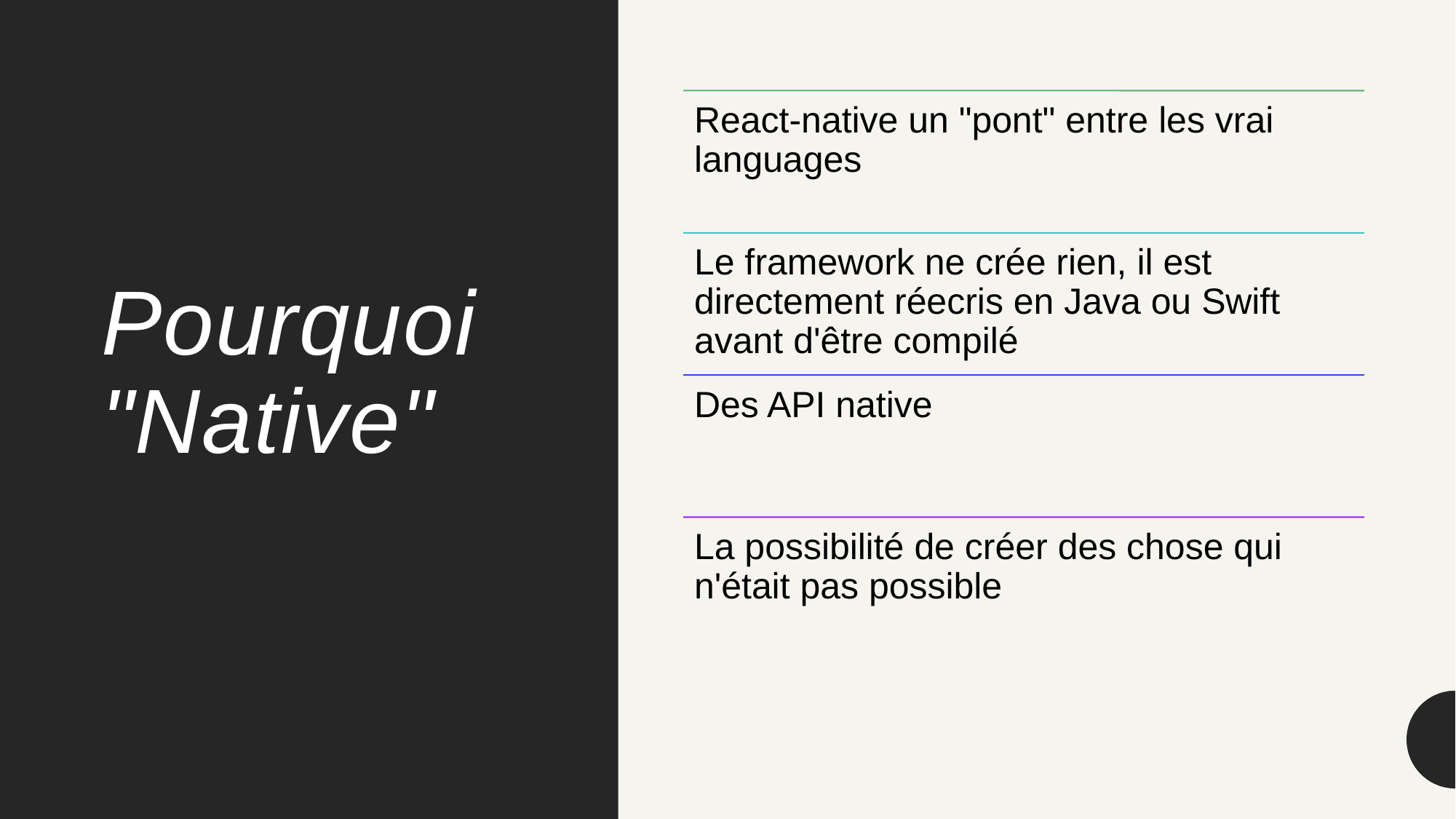

React-native un "pont" entre les vrai languages
Le framework ne crée rien, il est directement réecris en Java ou Swift avant d'être compilé
Des API native
La possibilité de créer des chose qui n'était pas possible
# Pourquoi "Native"